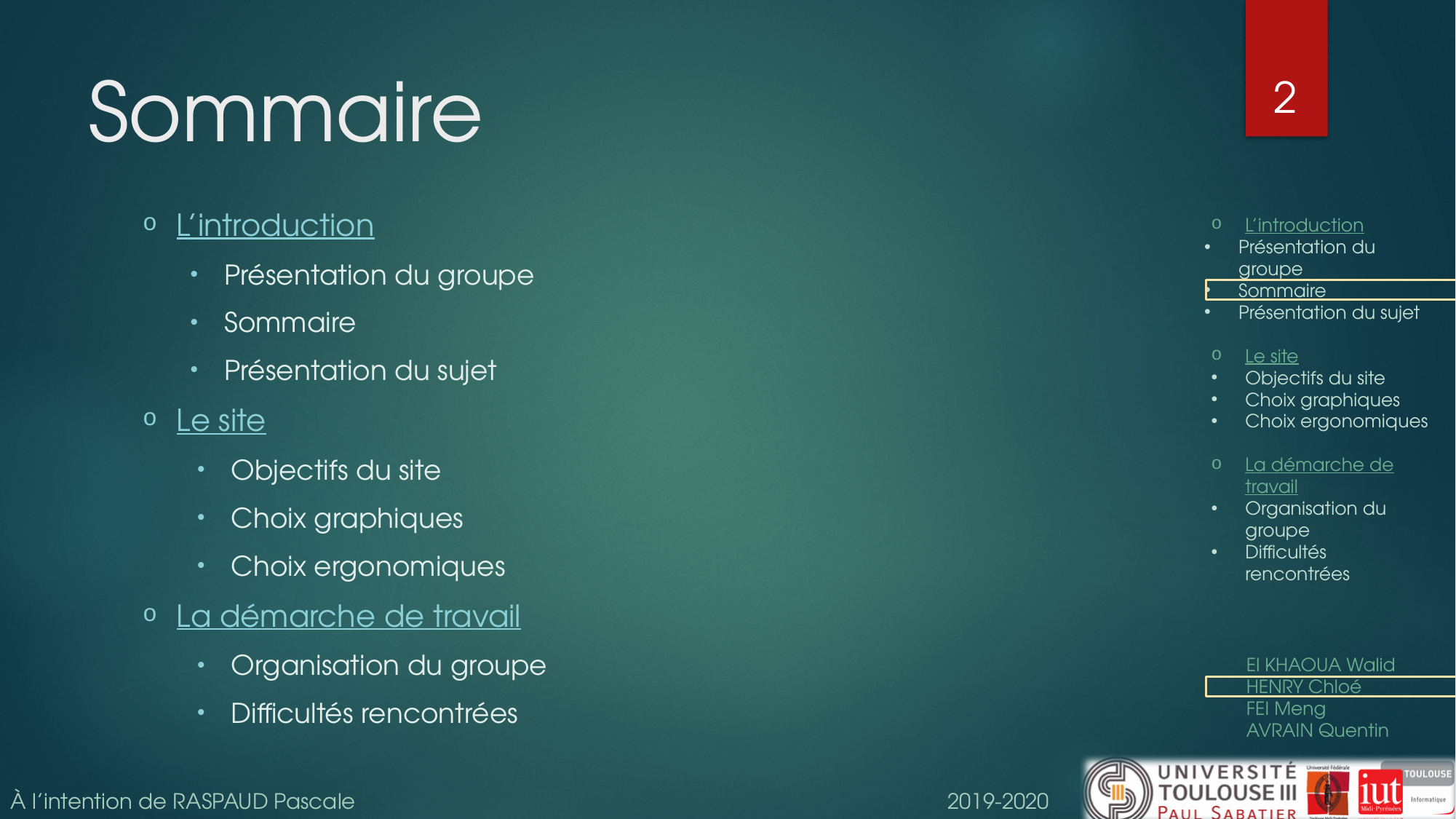

2
# Sommaire
L’introduction
Présentation du groupe
Sommaire
Présentation du sujet
Le site
Objectifs du site
Choix graphiques
Choix ergonomiques
La démarche de travail
Organisation du groupe
Difficultés rencontrées